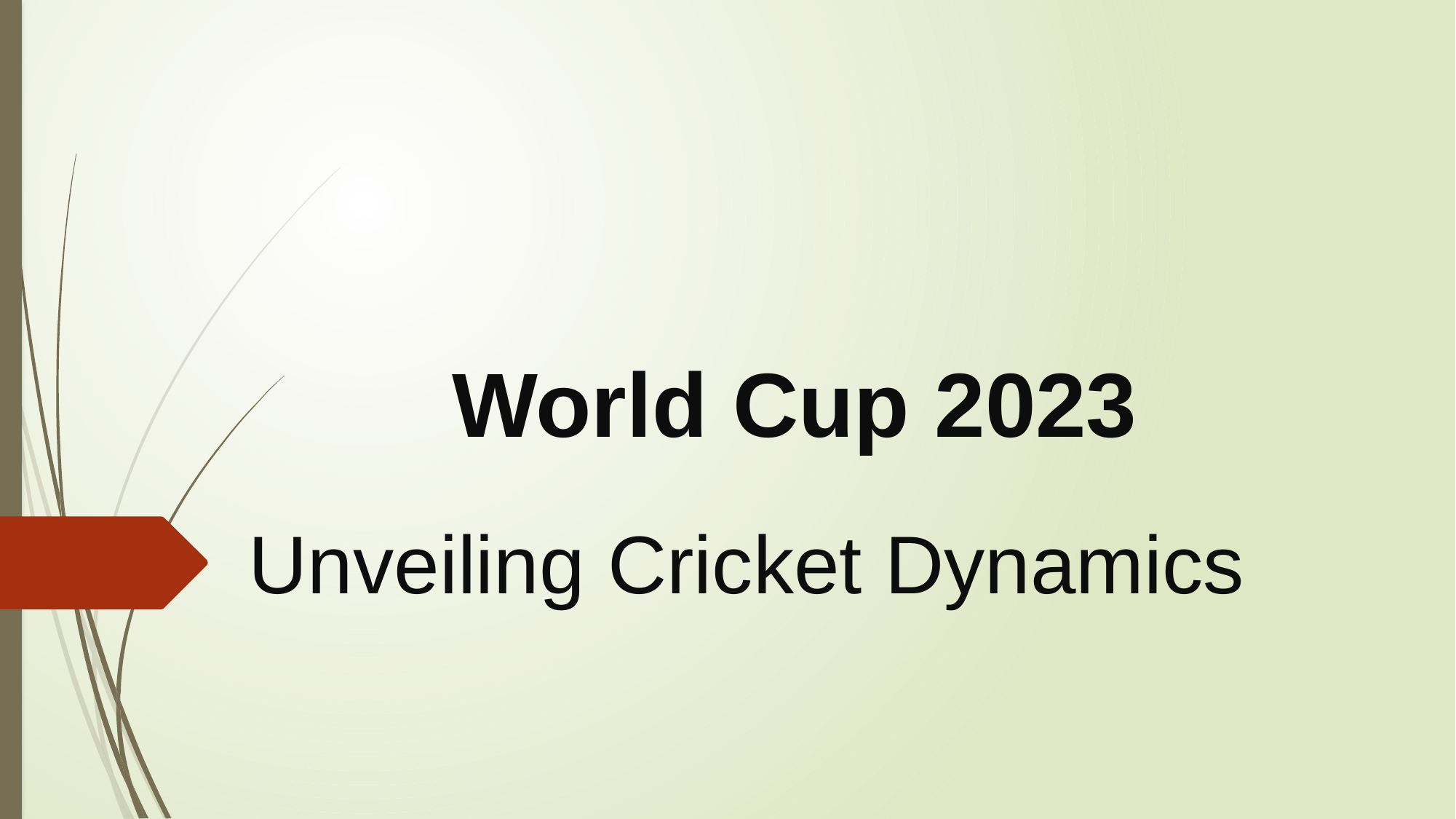

World Cup 2023
# Unveiling Cricket Dynamics